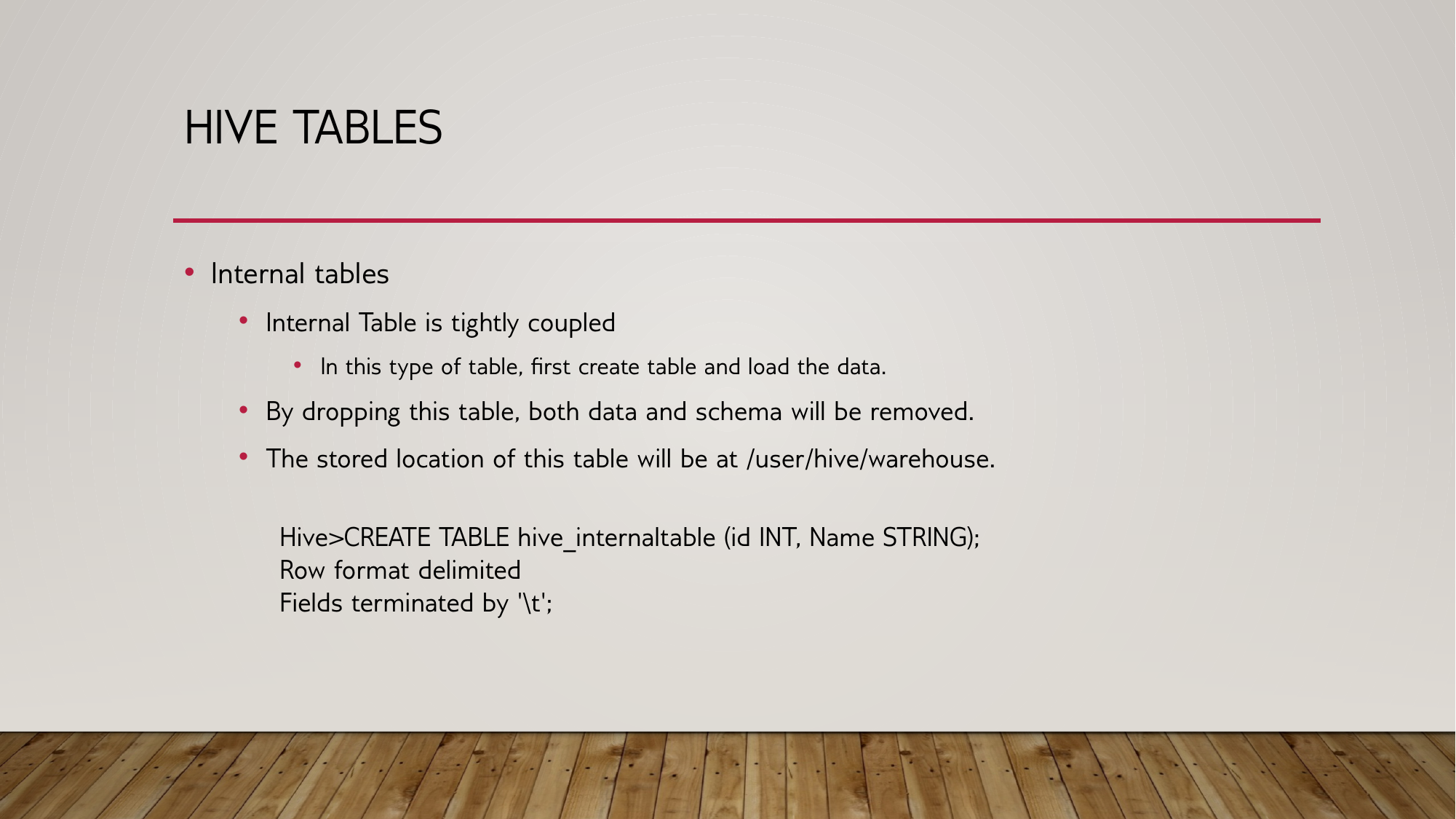

# Hive Tables
Internal tables
Internal Table is tightly coupled
In this type of table, first create table and load the data.
By dropping this table, both data and schema will be removed.
The stored location of this table will be at /user/hive/warehouse.

Hive>CREATE TABLE hive_internaltable (id INT, Name STRING);
Row format delimited
Fields terminated by '\t';